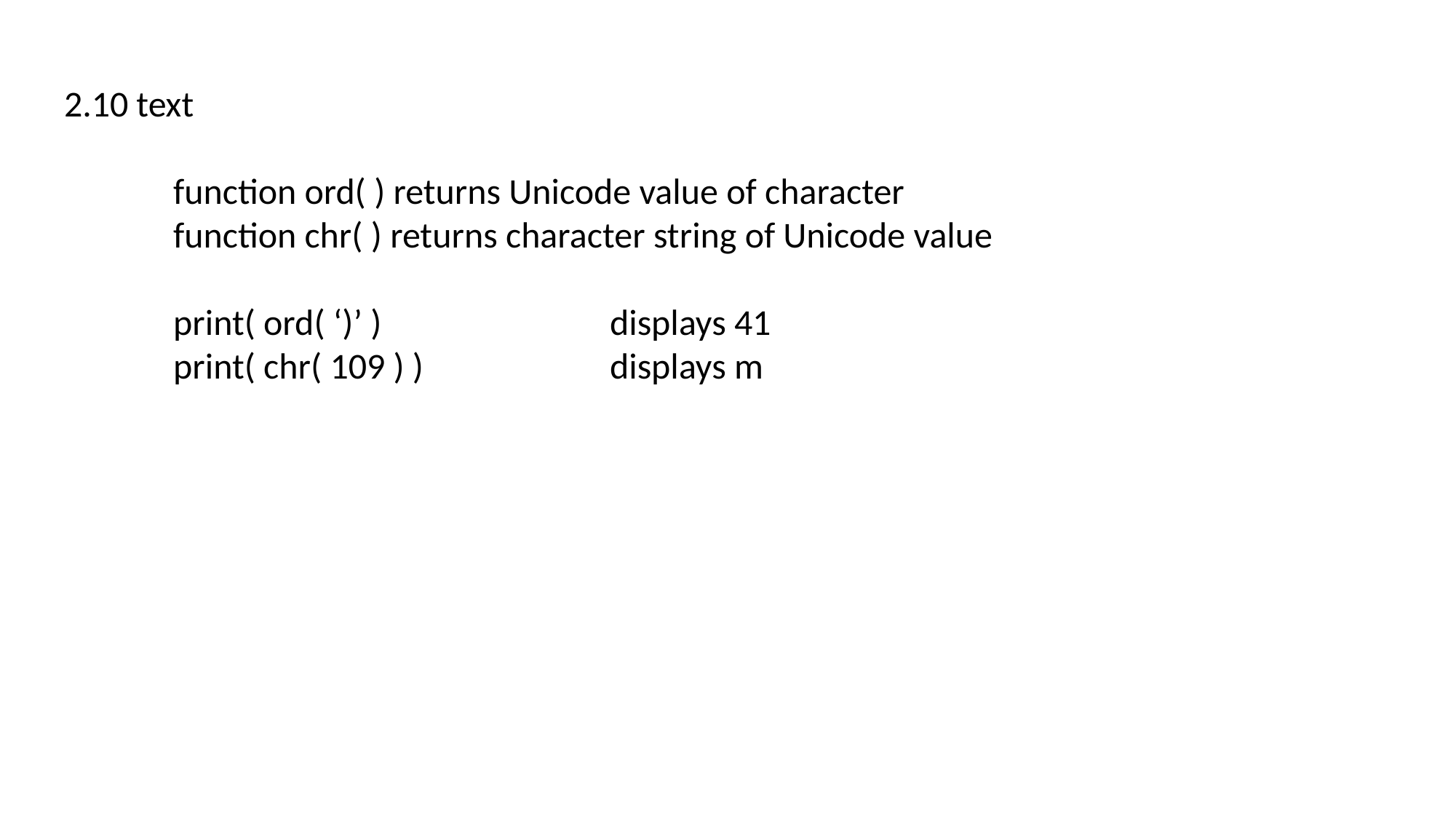

2.10 text

	function ord( ) returns Unicode value of character
	function chr( ) returns character string of Unicode value

	print( ord( ‘)’ )			displays 41
	print( chr( 109 ) )		displays m